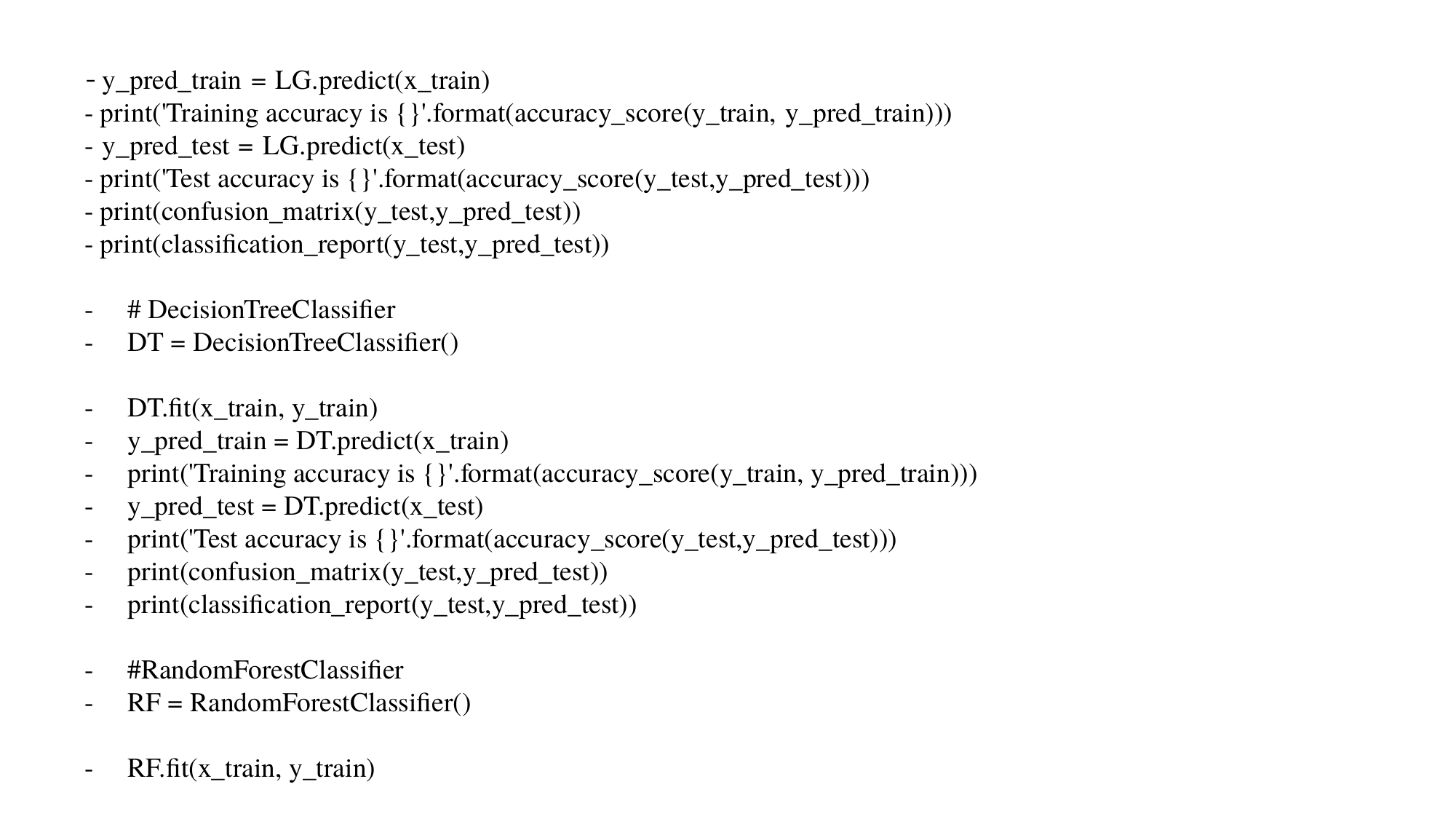

- y_pred_train = LG.predict(x_train)​
- print('Training accuracy is {}'.format(accuracy_score(y_train, y_pred_train)))​
- y_pred_test = LG.predict(x_test)​
- print('Test accuracy is {}'.format(accuracy_score(y_test,y_pred_test)))​
- print(confusion_matrix(y_test,y_pred_test))​
- print(classification_report(y_test,y_pred_test))​
​
-    # DecisionTreeClassifier
-    DT = DecisionTreeClassifier()

-    DT.fit(x_train, y_train)
-    y_pred_train = DT.predict(x_train)
-    print('Training accuracy is {}'.format(accuracy_score(y_train, y_pred_train)))
-    y_pred_test = DT.predict(x_test)
-    print('Test accuracy is {}'.format(accuracy_score(y_test,y_pred_test)))
-    print(confusion_matrix(y_test,y_pred_test))
-    print(classification_report(y_test,y_pred_test))

-    #RandomForestClassifier
-    RF = RandomForestClassifier()

-    RF.fit(x_train, y_train)